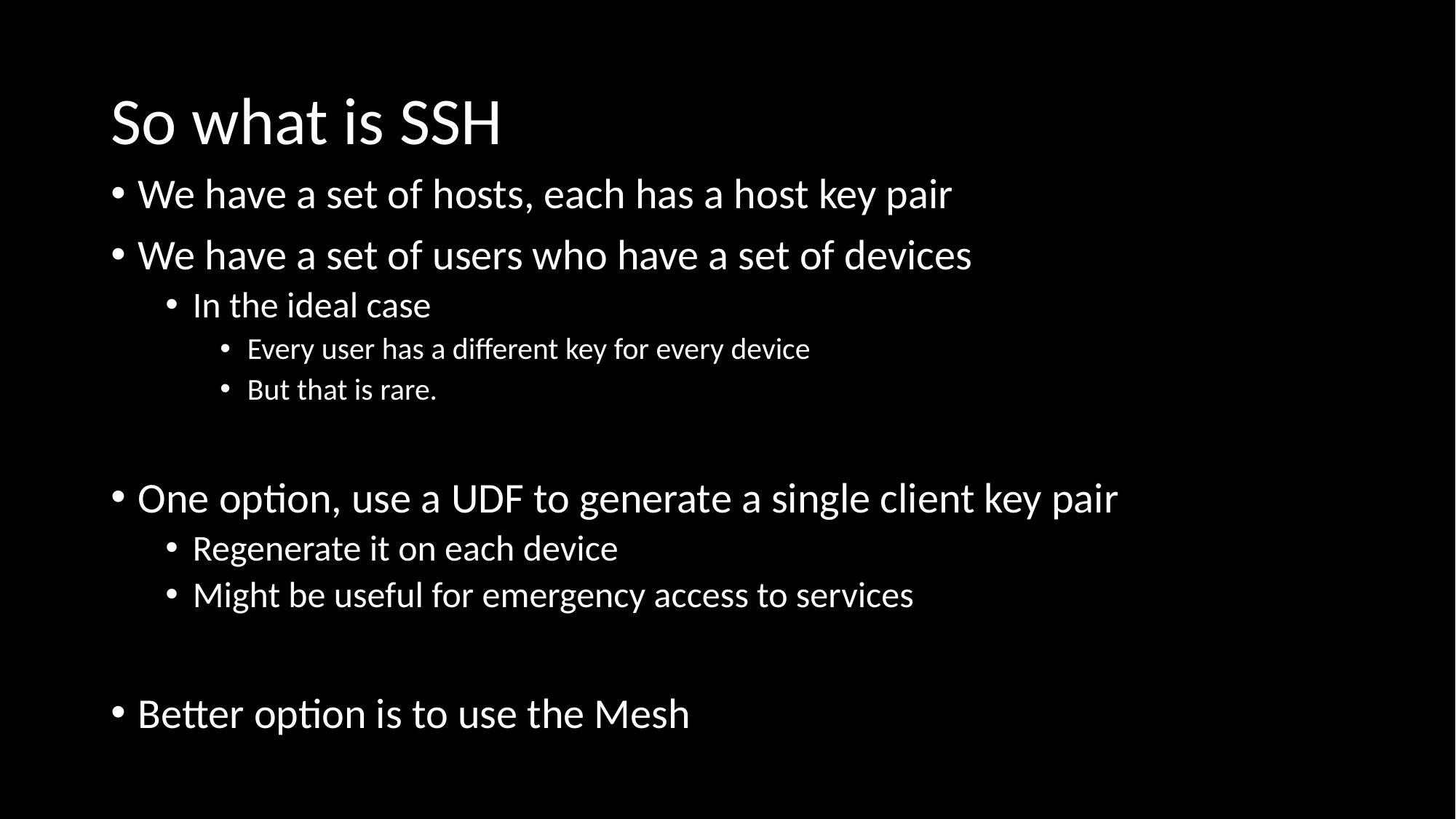

# So what is SSH
We have a set of hosts, each has a host key pair
We have a set of users who have a set of devices
In the ideal case
Every user has a different key for every device
But that is rare.

One option, use a UDF to generate a single client key pair
Regenerate it on each device
Might be useful for emergency access to services

Better option is to use the Mesh